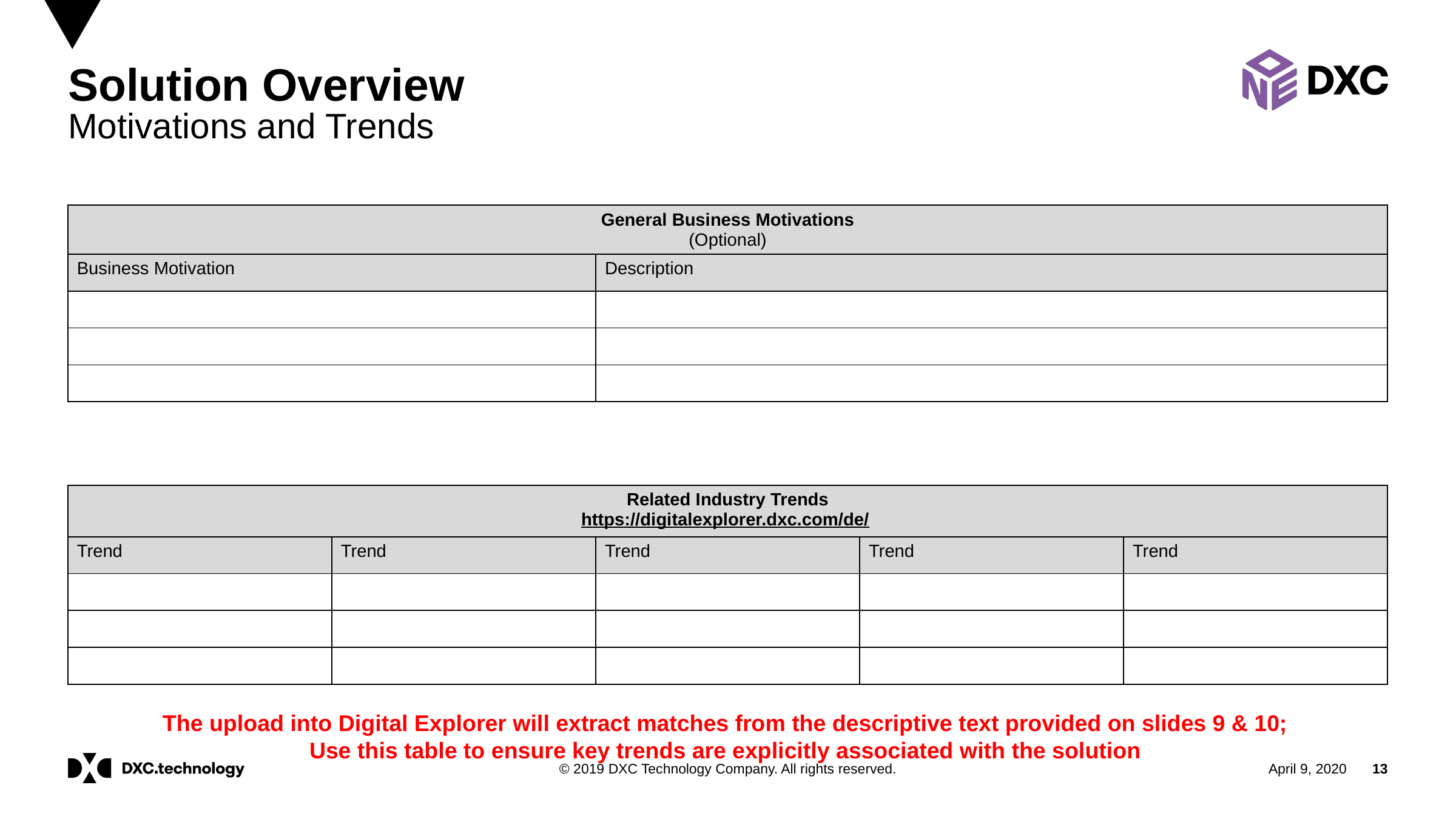

# Solution Overview Motivations and Trends
| General Business Motivations (Optional) |  |
| --- | --- |
| Business Motivation | Description |
|  |  |
|  |  |
|  |  |
| Related Industry Trends https://digitalexplorer.dxc.com/de/ |  |  |  |  |
| --- | --- | --- | --- | --- |
| Trend | Trend | Trend | Trend | Trend |
|  |  |  |  |  |
|  |  |  |  |  |
|  |  |  |  |  |
The upload into Digital Explorer will extract matches from the descriptive text provided on slides 9 & 10;
Use this table to ensure key trends are explicitly associated with the solution